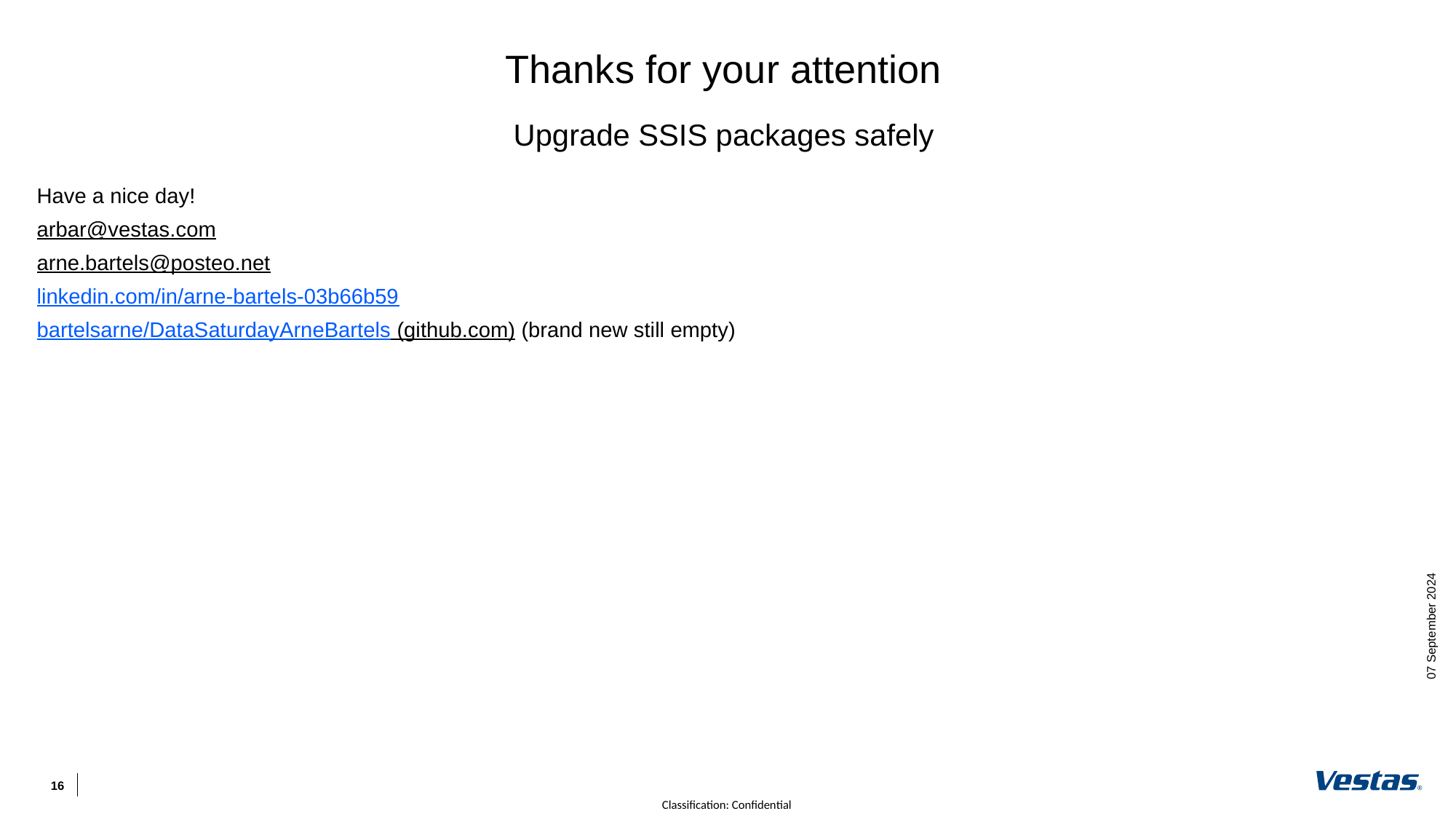

# Thanks for your attention
Upgrade SSIS packages safely
Have a nice day!
arbar@vestas.com
arne.bartels@posteo.net
linkedin.com/in/arne-bartels-03b66b59
bartelsarne/DataSaturdayArneBartels (github.com) (brand new still empty)
07 September 2024

16